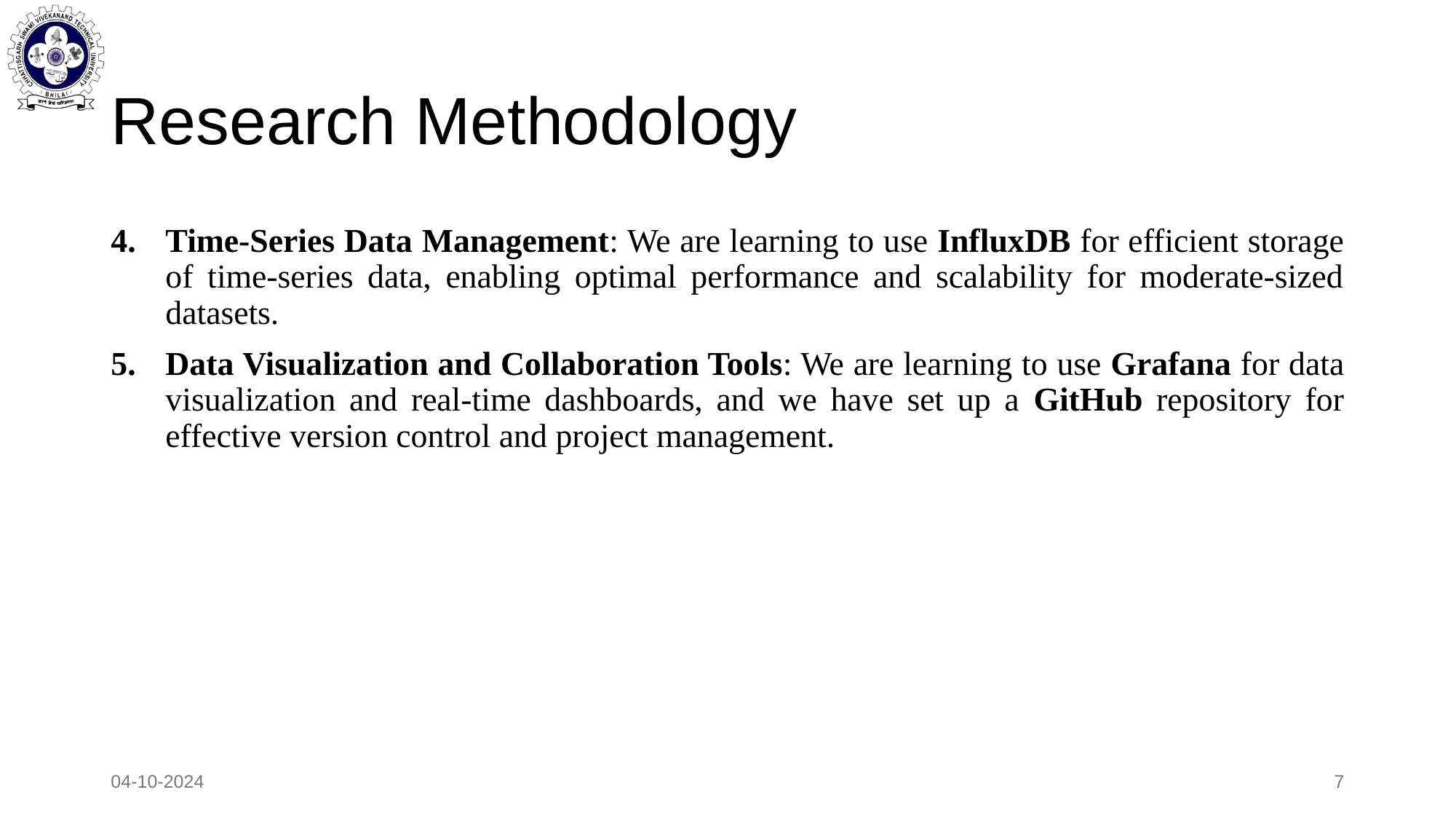

# Research Methodology
Time-Series Data Management: We are learning to use InfluxDB for efficient storage of time-series data, enabling optimal performance and scalability for moderate-sized datasets.
Data Visualization and Collaboration Tools: We are learning to use Grafana for data visualization and real-time dashboards, and we have set up a GitHub repository for effective version control and project management.

04-10-2024
7